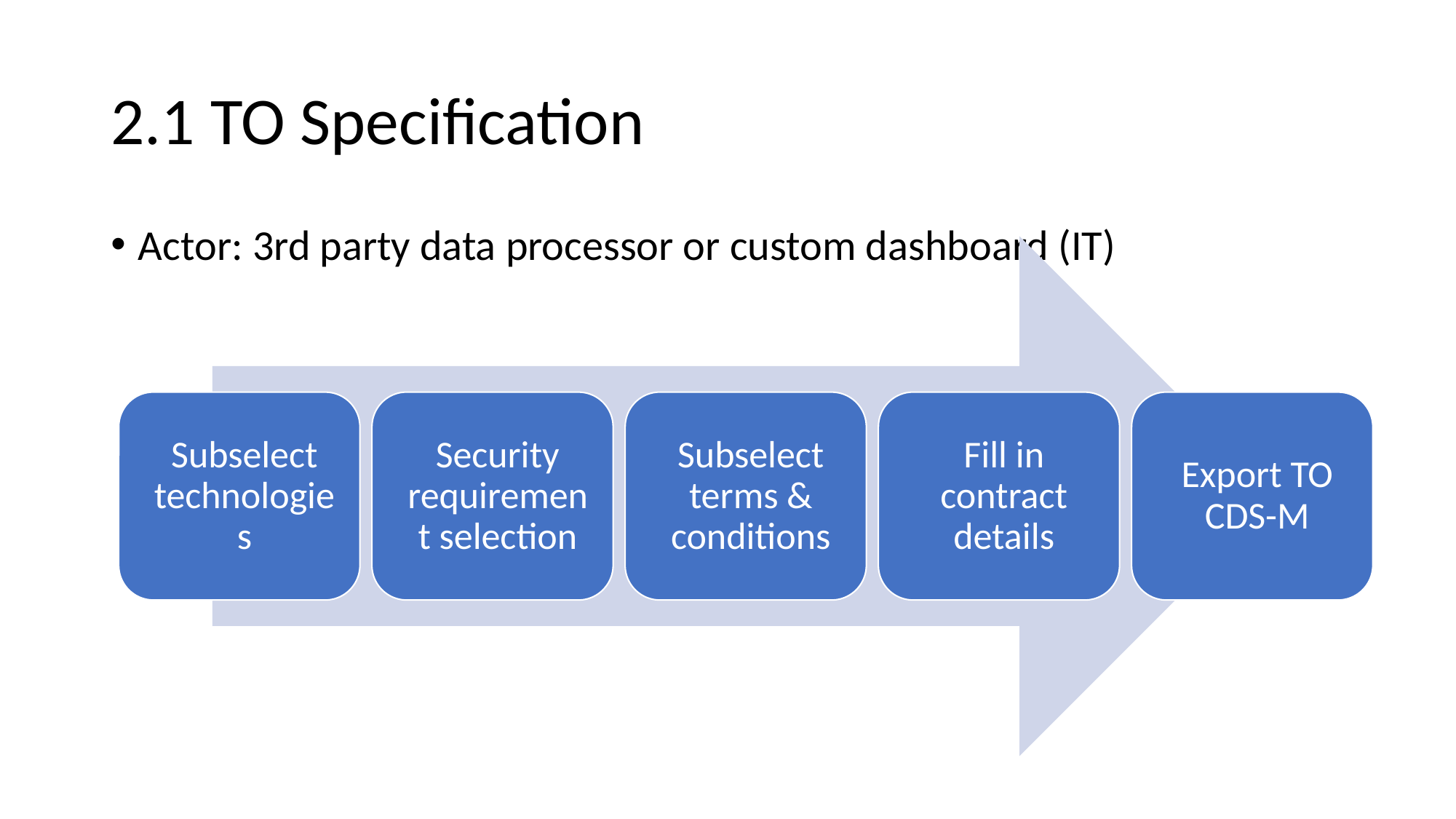

# 2.1 TO Specification
Actor: 3rd party data processor or custom dashboard (IT)

Subselect technologies
Security requirement selection
Subselect terms & conditions
Fill in contract details
Export TO CDS-M